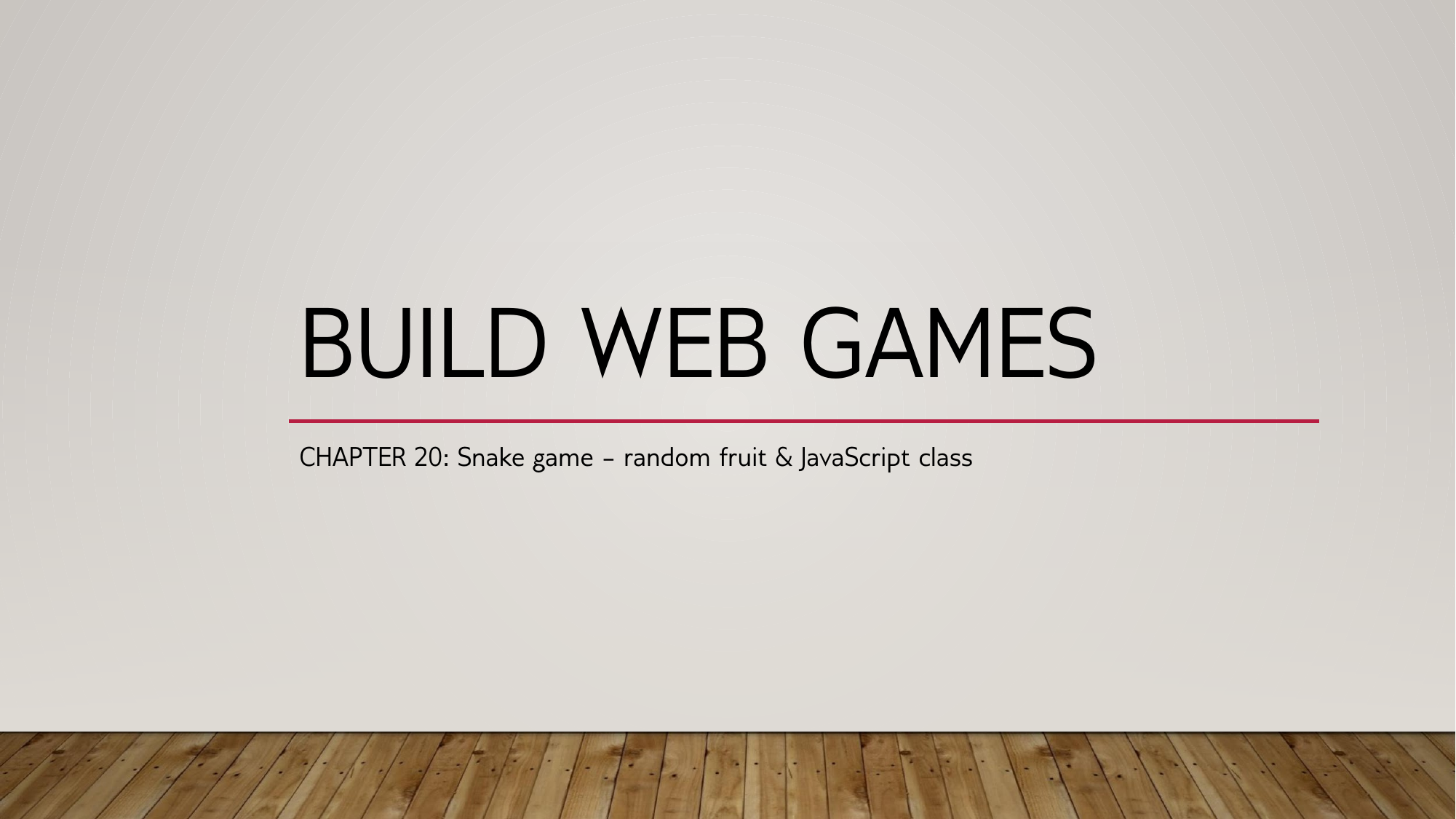

# BUILD WEB GAMES
CHAPTER 20: Snake game – random fruit & JavaScript class